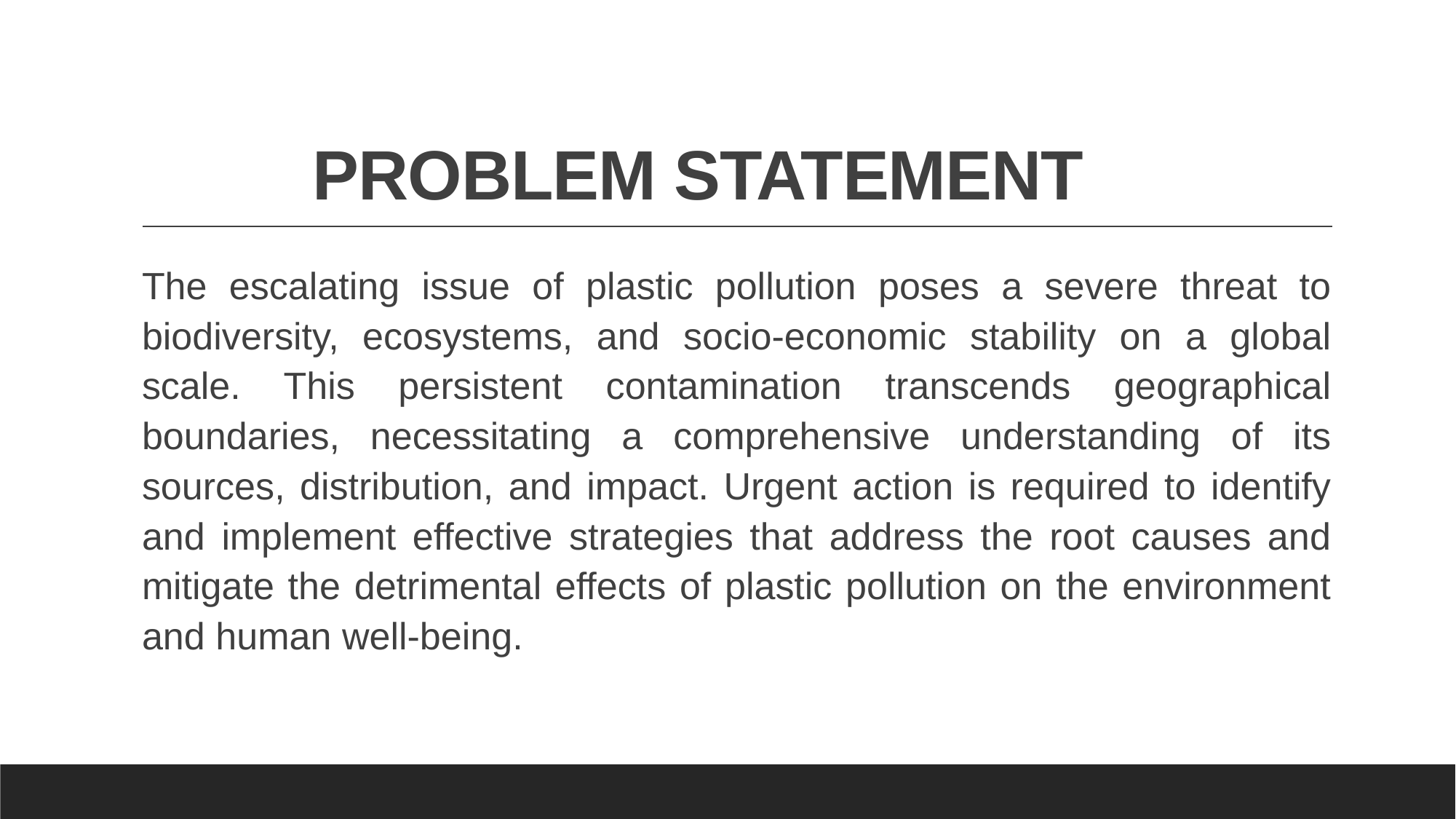

# PROBLEM STATEMENT
The escalating issue of plastic pollution poses a severe threat to biodiversity, ecosystems, and socio-economic stability on a global scale. This persistent contamination transcends geographical boundaries, necessitating a comprehensive understanding of its sources, distribution, and impact. Urgent action is required to identify and implement effective strategies that address the root causes and mitigate the detrimental effects of plastic pollution on the environment and human well-being.